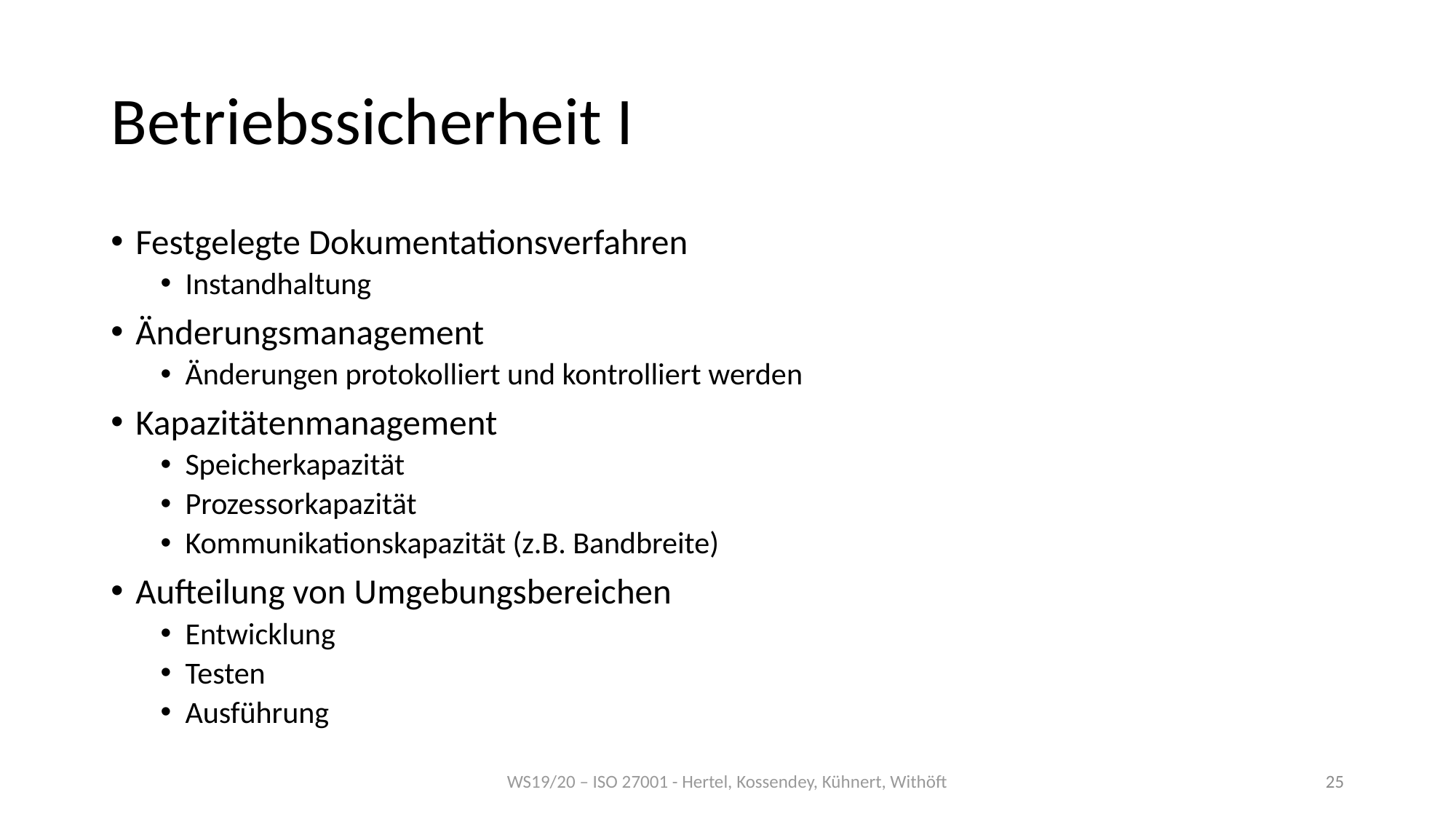

# Betriebssicherheit I
Festgelegte Dokumentationsverfahren
Instandhaltung
Änderungsmanagement
Änderungen protokolliert und kontrolliert werden
Kapazitätenmanagement
Speicherkapazität
Prozessorkapazität
Kommunikationskapazität (z.B. Bandbreite)
Aufteilung von Umgebungsbereichen
Entwicklung
Testen
Ausführung
WS19/20 – ISO 27001 - Hertel, Kossendey, Kühnert, Withöft
25